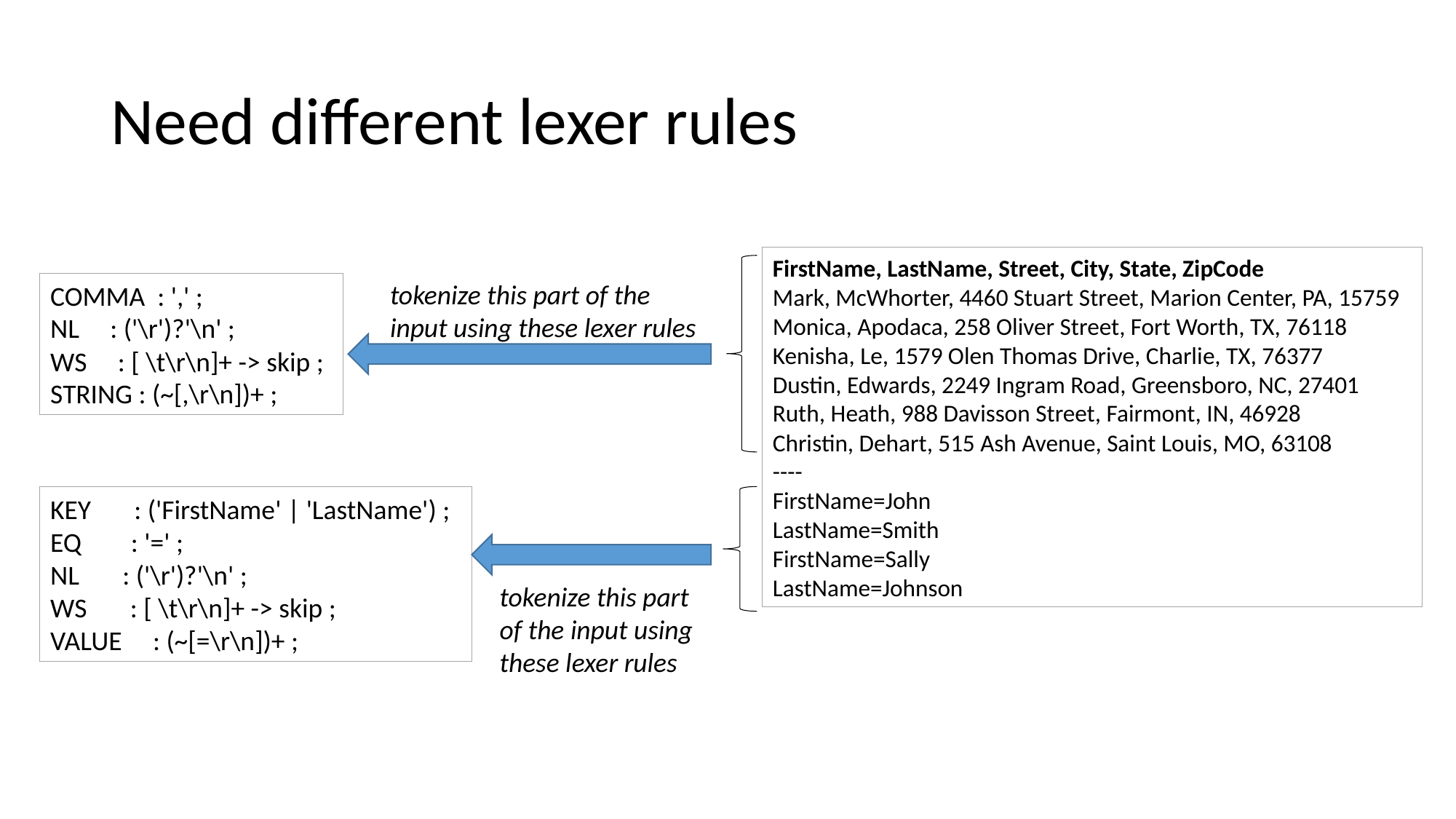

# Need different lexer rules
FirstName, LastName, Street, City, State, ZipCode
Mark, McWhorter, 4460 Stuart Street, Marion Center, PA, 15759
Monica, Apodaca, 258 Oliver Street, Fort Worth, TX, 76118
Kenisha, Le, 1579 Olen Thomas Drive, Charlie, TX, 76377
Dustin, Edwards, 2249 Ingram Road, Greensboro, NC, 27401
Ruth, Heath, 988 Davisson Street, Fairmont, IN, 46928
Christin, Dehart, 515 Ash Avenue, Saint Louis, MO, 63108
----
FirstName=John
LastName=Smith
FirstName=Sally
LastName=Johnson

tokenize this part of the input using these lexer rules
COMMA  : ',' ;
NL     : ('\r')?'\n' ;
WS     : [ \t\r\n]+ -> skip ;
STRING : (~[,\r\n])+ ;

KEY       : ('FirstName' | 'LastName') ;
EQ        : '=' ;
NL       : ('\r')?'\n' ;
WS       : [ \t\r\n]+ -> skip ;
VALUE     : (~[=\r\n])+ ;

tokenize this part of the input using these lexer rules